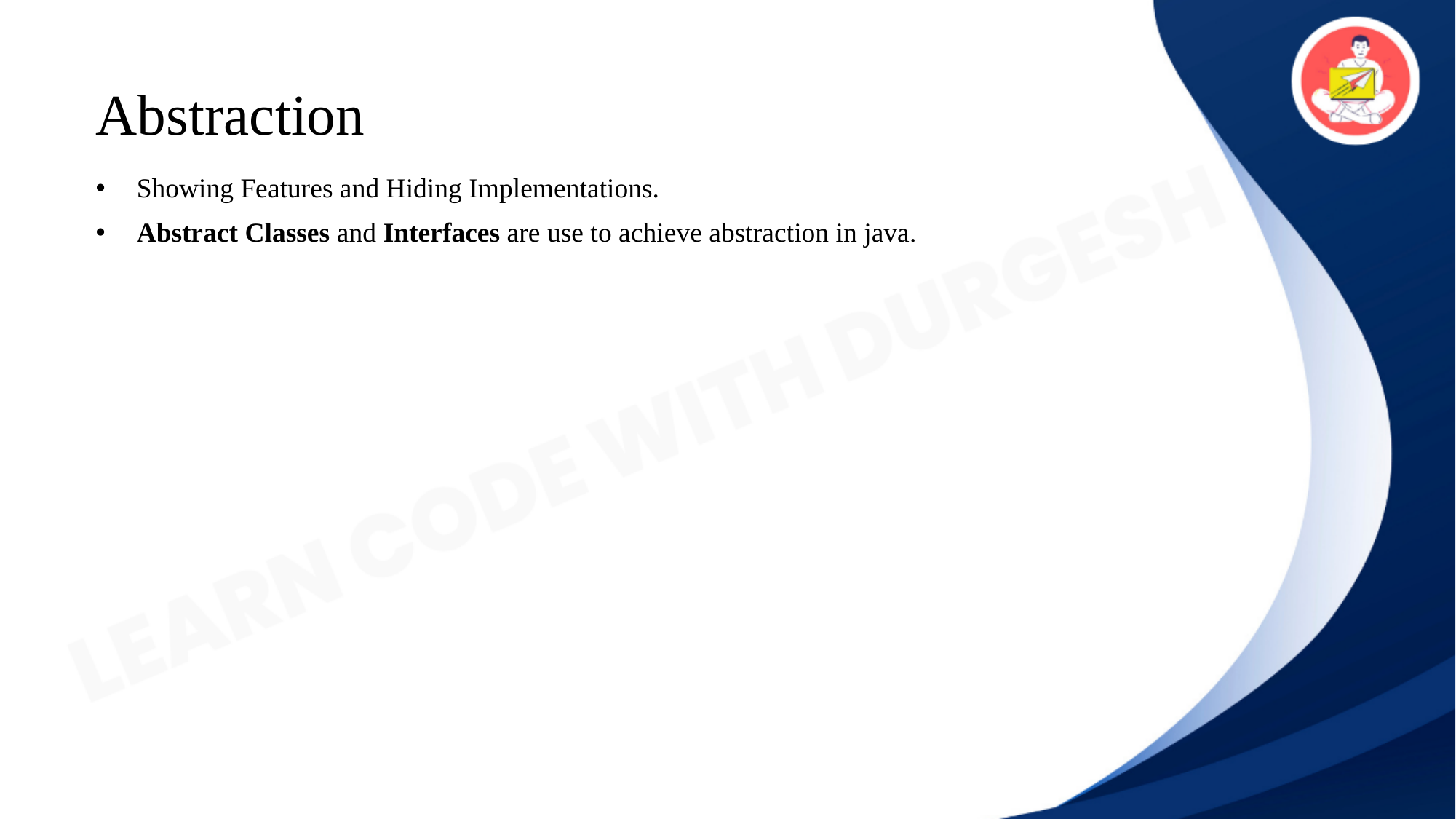

# Abstraction
Showing Features and Hiding Implementations.
Abstract Classes and Interfaces are use to achieve abstraction in java.